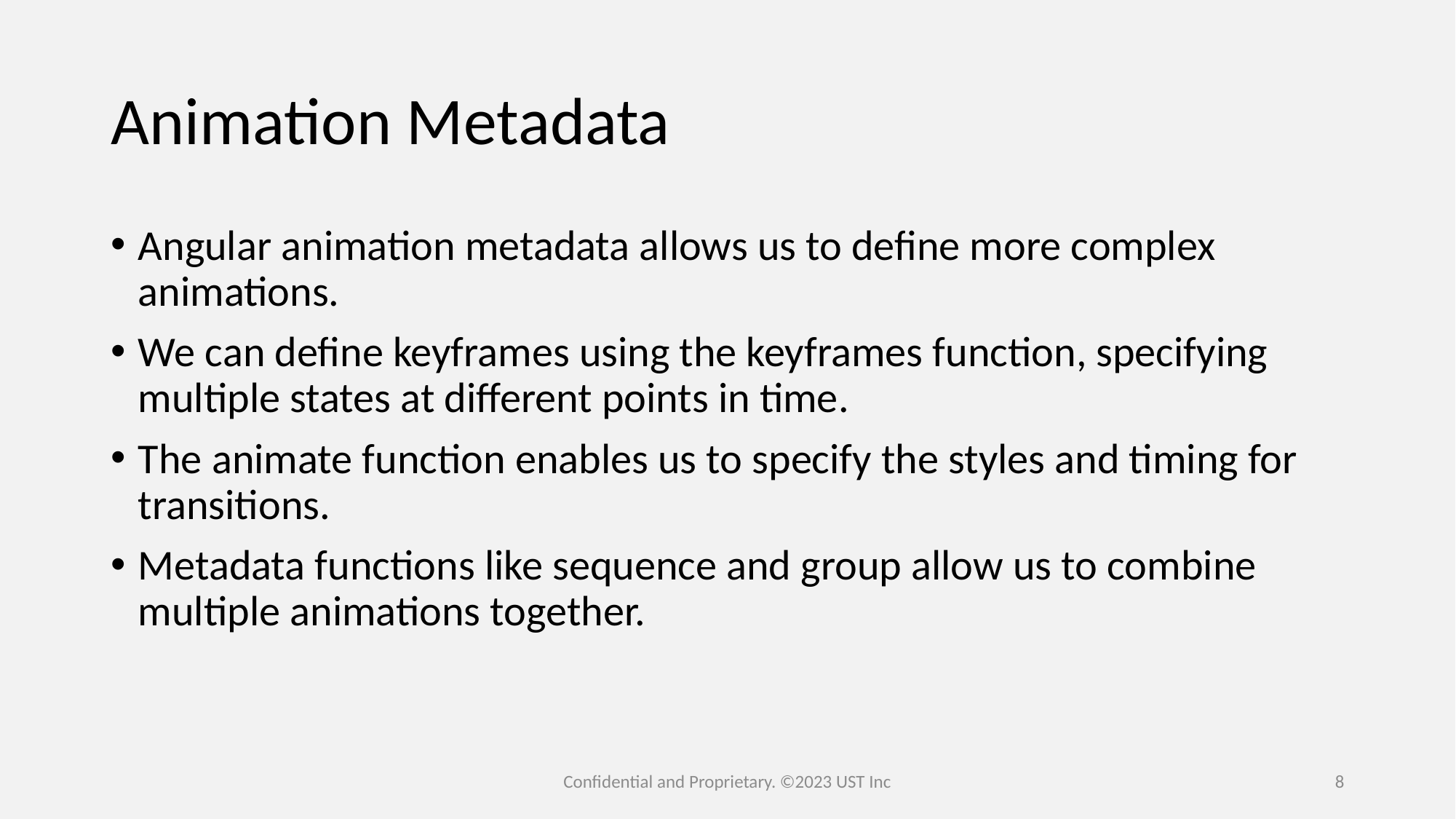

# Animation Metadata
Angular animation metadata allows us to define more complex animations.
We can define keyframes using the keyframes function, specifying multiple states at different points in time.
The animate function enables us to specify the styles and timing for transitions.
Metadata functions like sequence and group allow us to combine multiple animations together.
Confidential and Proprietary. ©2023 UST Inc
8